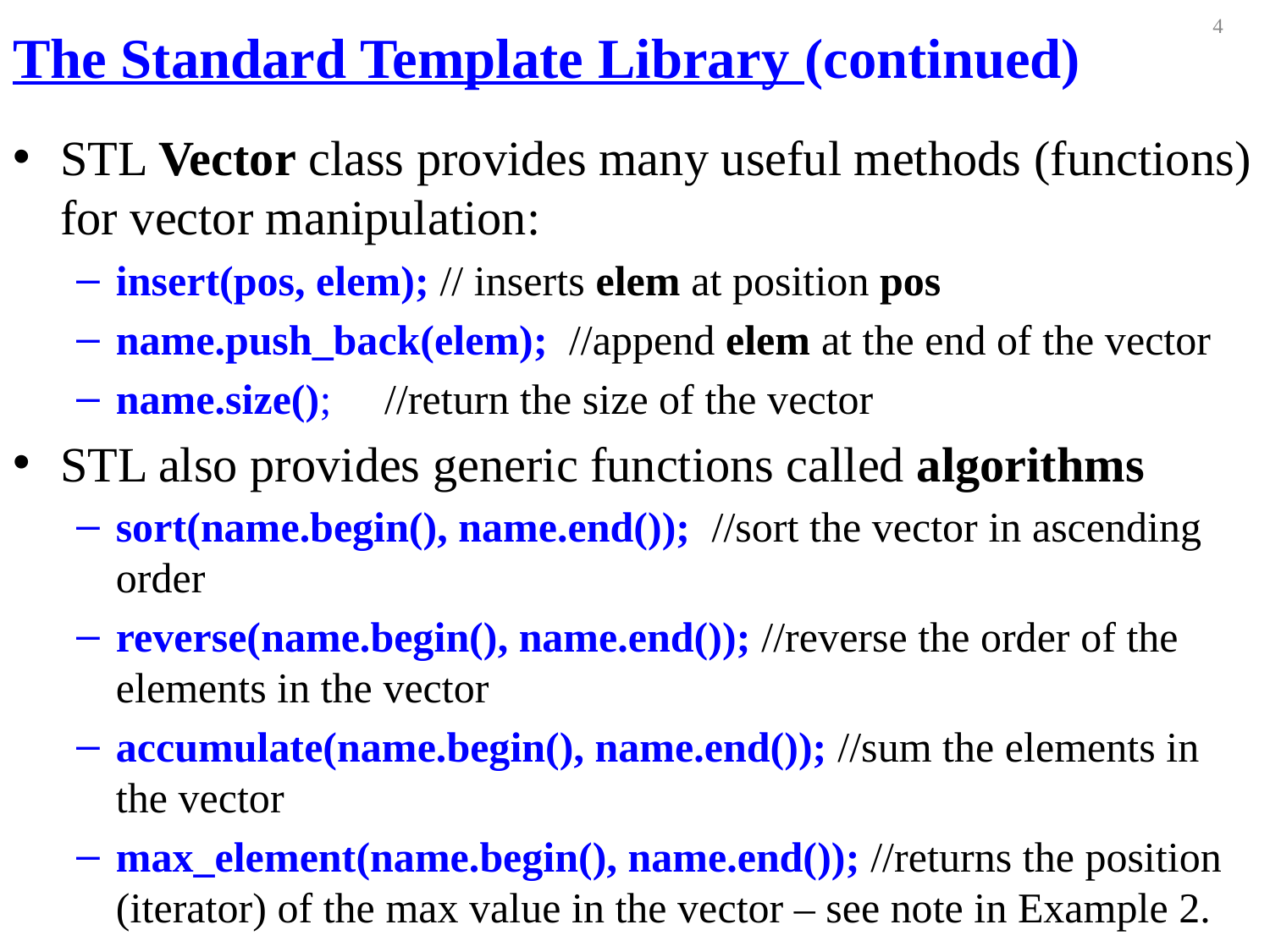

# The Standard Template Library (continued)
4
STL Vector class provides many useful methods (functions) for vector manipulation:
insert(pos, elem); // inserts elem at position pos
name.push_back(elem);  //append elem at the end of the vector
name.size();     //return the size of the vector
STL also provides generic functions called algorithms
sort(name.begin(), name.end());  //sort the vector in ascending order
reverse(name.begin(), name.end()); //reverse the order of the elements in the vector
accumulate(name.begin(), name.end()); //sum the elements in the vector
max_element(name.begin(), name.end()); //returns the position (iterator) of the max value in the vector – see note in Example 2.